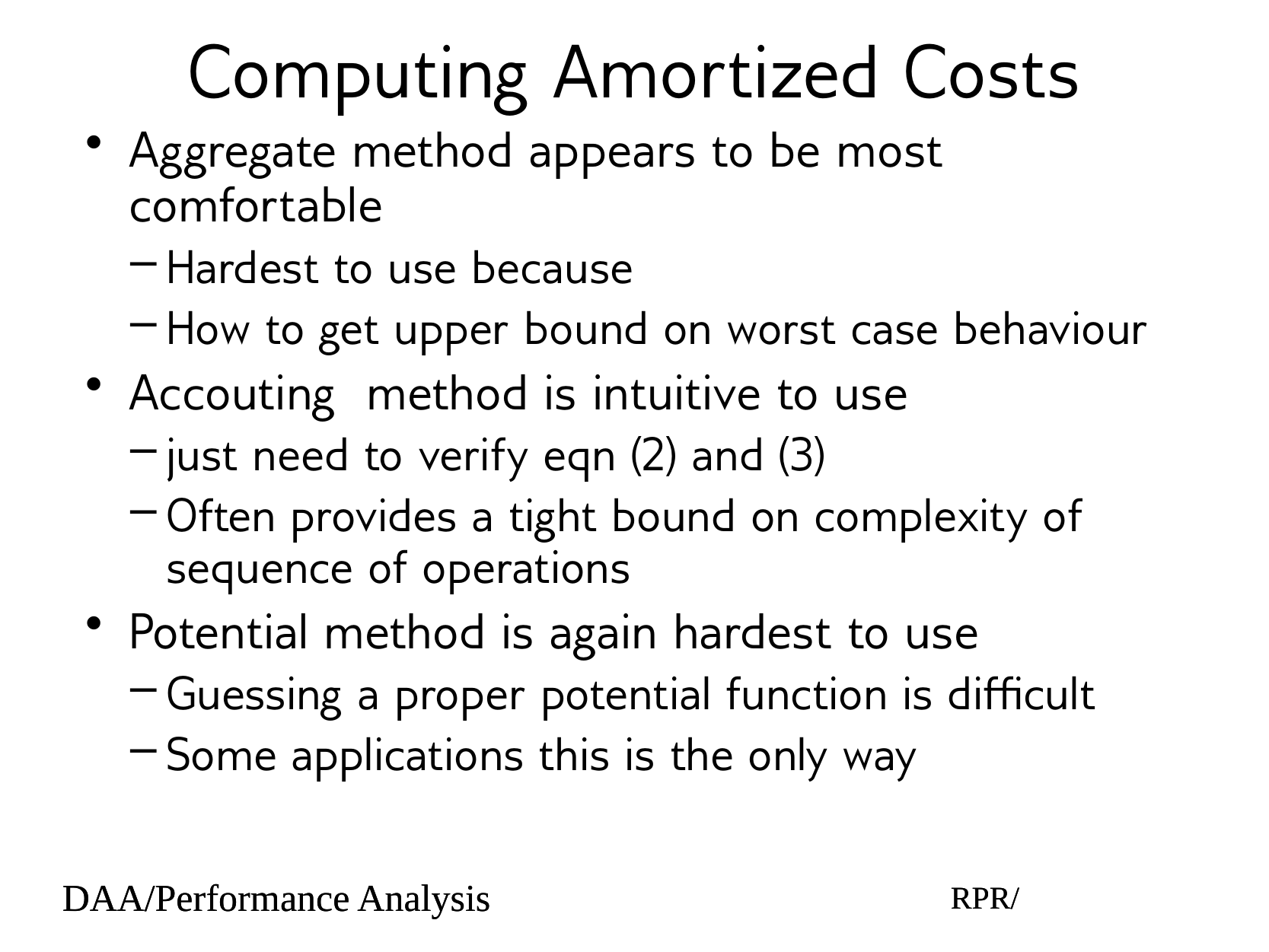

# Computing Amortized Costs
Aggregate method appears to be most comfortable
Hardest to use because
How to get upper bound on worst case behaviour
Accouting  method is intuitive to use
just need to verify eqn (2) and (3)
Often provides a tight bound on complexity of sequence of operations
Potential method is again hardest to use
Guessing a proper potential function is difficult
Some applications this is the only way
DAA/Performance Analysis
RPR/
8